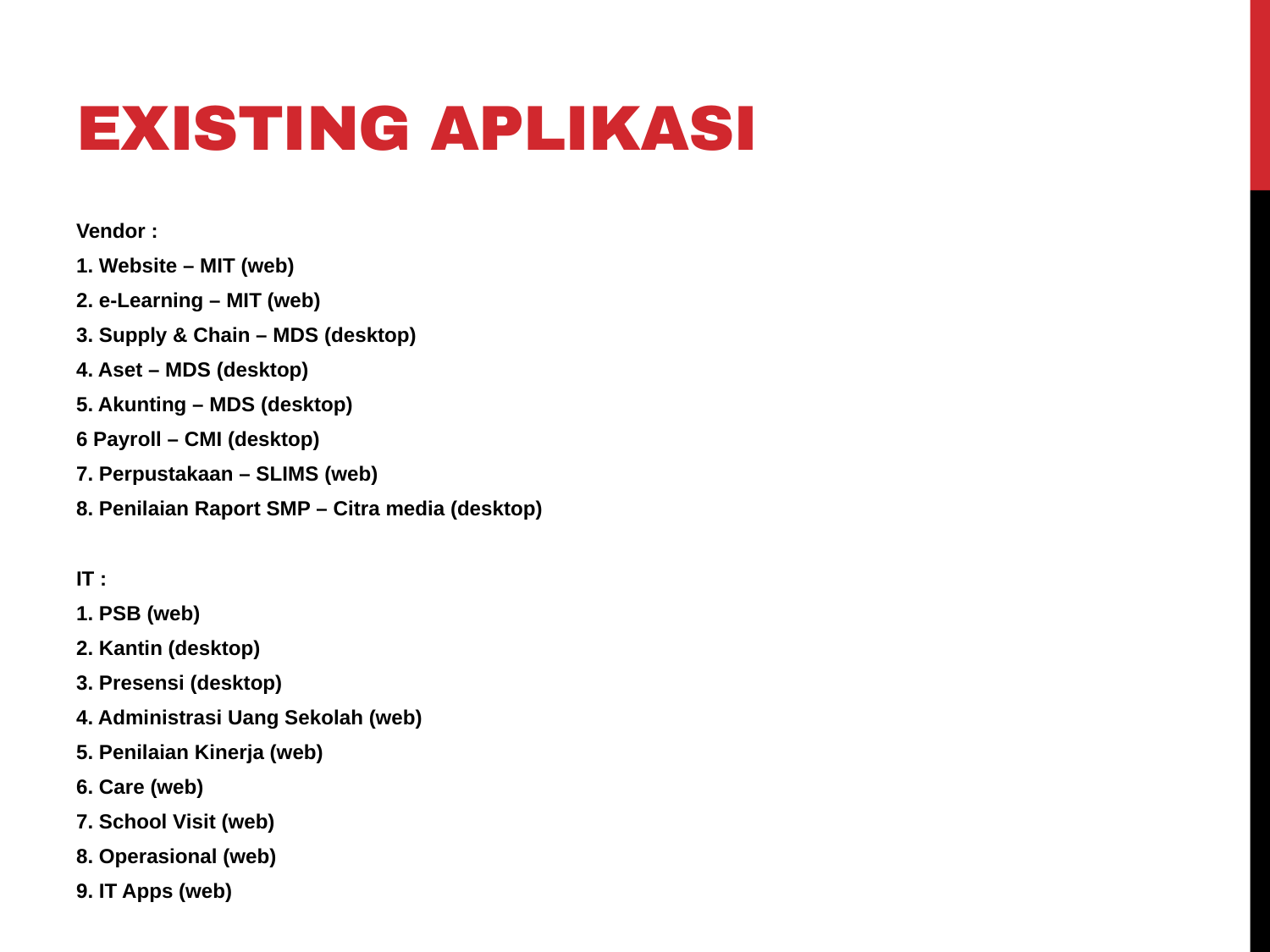

# Existing APLIKASI
Vendor :
1. Website – MIT (web)
2. e-Learning – MIT (web)
3. Supply & Chain – MDS (desktop)
4. Aset – MDS (desktop)
5. Akunting – MDS (desktop)
6 Payroll – CMI (desktop)
7. Perpustakaan – SLIMS (web)
8. Penilaian Raport SMP – Citra media (desktop)

IT :
1. PSB (web)
2. Kantin (desktop)
3. Presensi (desktop)
4. Administrasi Uang Sekolah (web)
5. Penilaian Kinerja (web)
6. Care (web)
7. School Visit (web)
8. Operasional (web)
9. IT Apps (web)